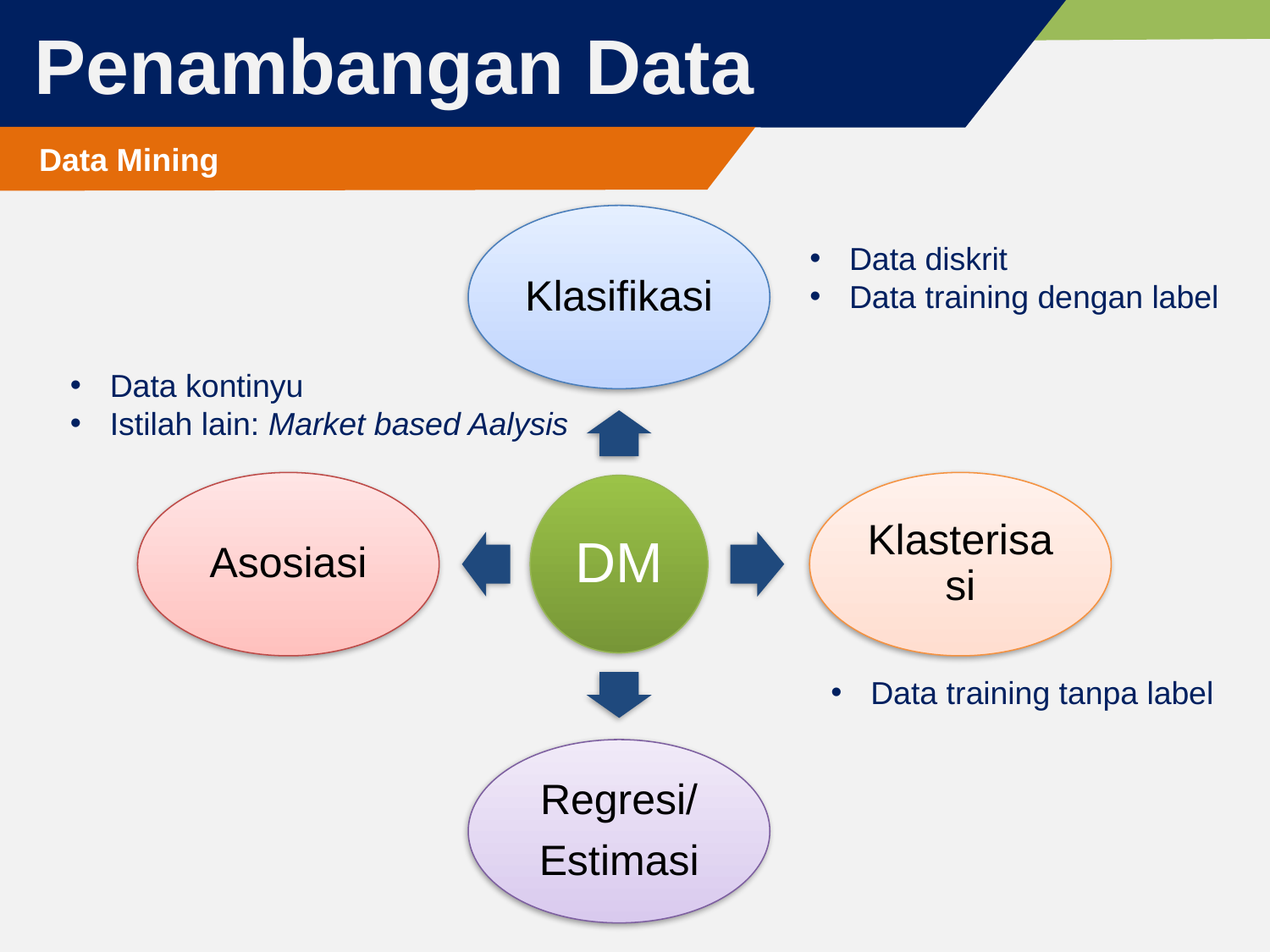

# Penambangan Data
   Data Mining
DM

Klasifikasi

Klasterisasi

Regresi/
Estimasi

Asosiasi
Data diskrit
Data training dengan label
Data kontinyu
Istilah lain: Market based Aalysis
Data training tanpa label